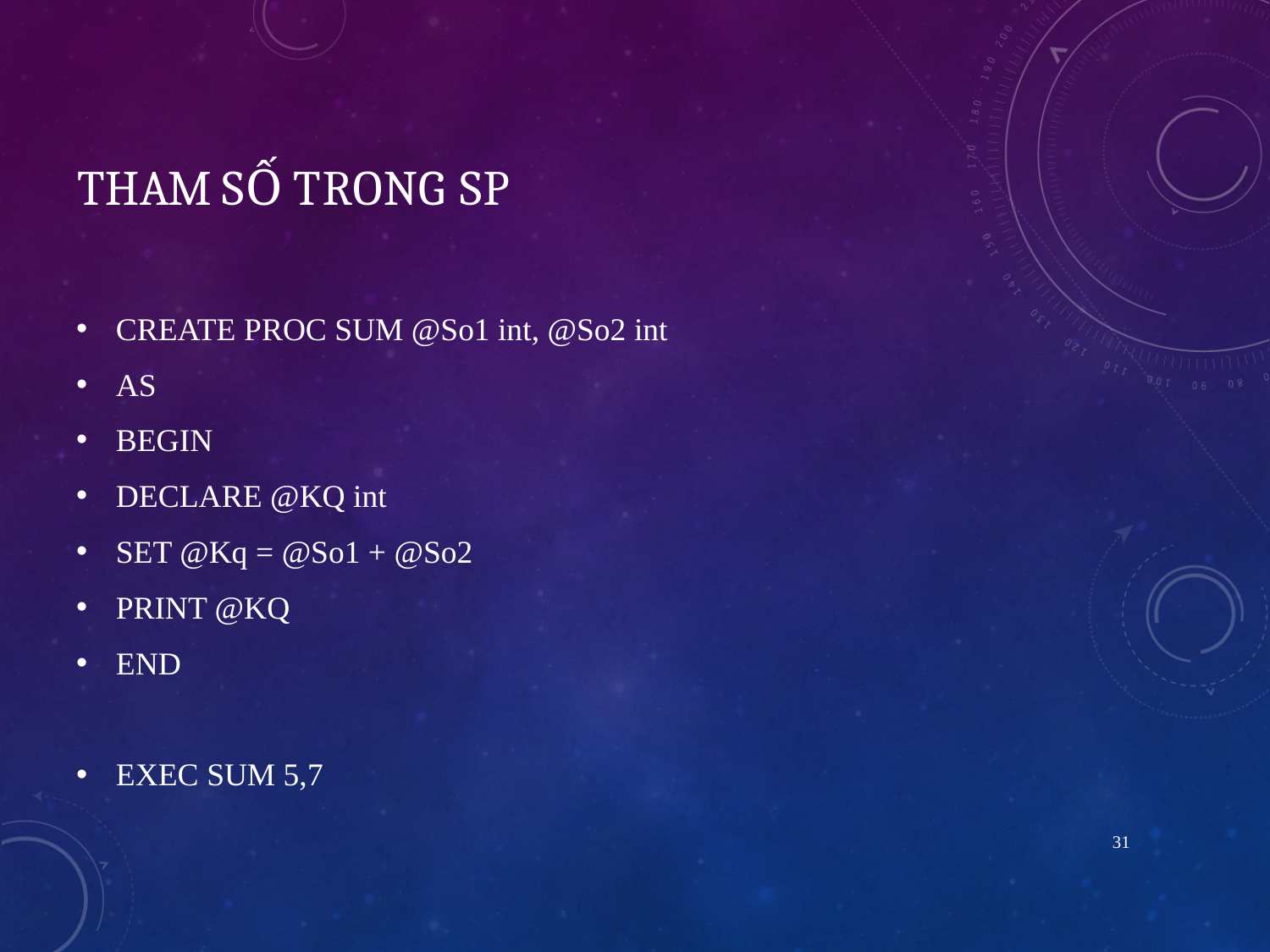

# Tham số trong sp
CREATE PROC SUM @So1 int, @So2 int
AS
BEGIN
DECLARE @KQ int
SET @Kq = @So1 + @So2
PRINT @KQ
END

EXEC SUM 5,7
31